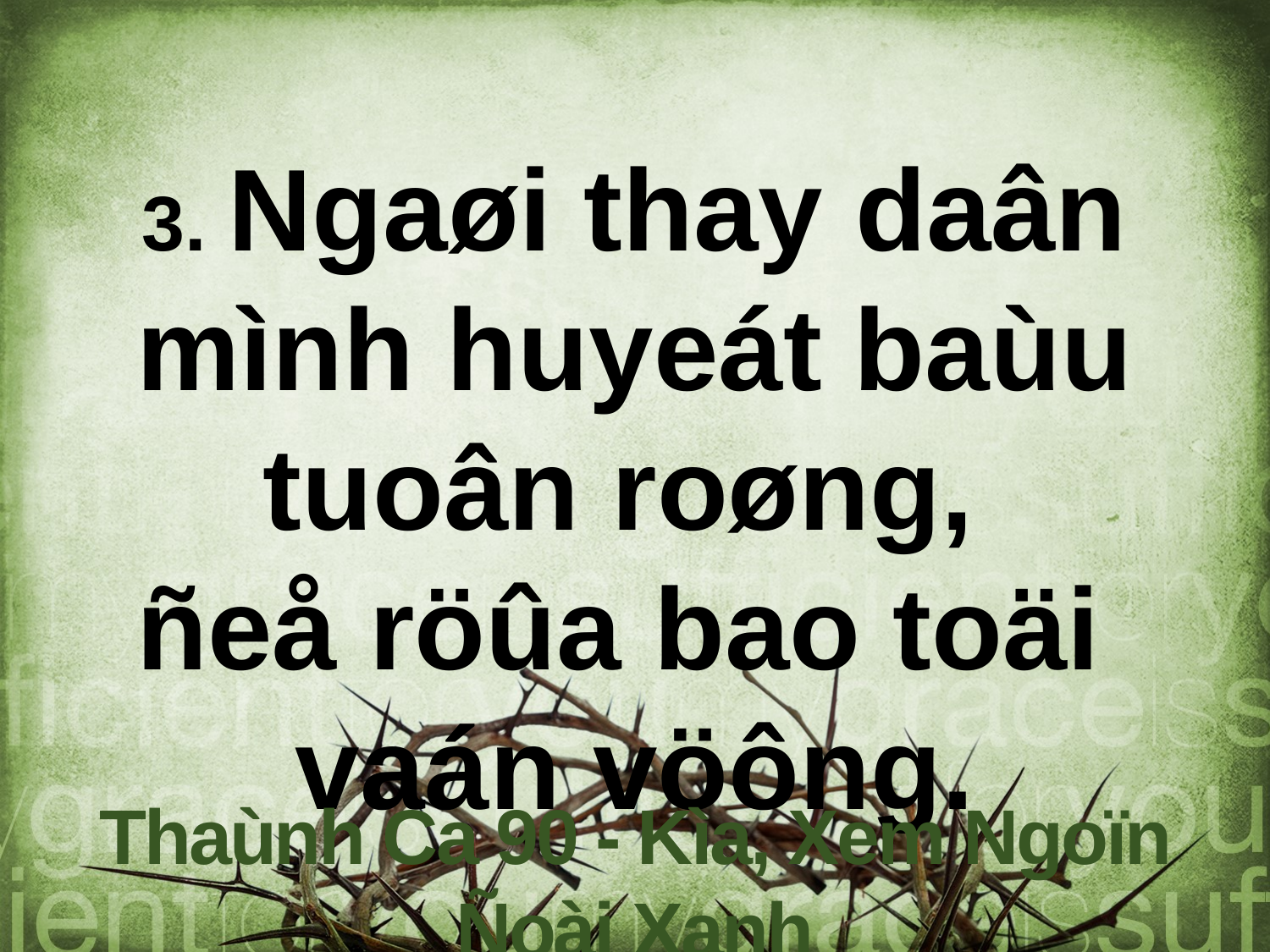

3. Ngaøi thay daân mình huyeát baùu tuoân roøng,
ñeå röûa bao toäi
vaán vöông.
Thaùnh Ca 90 - Kìa, Xem Ngoïn Ñoài Xanh